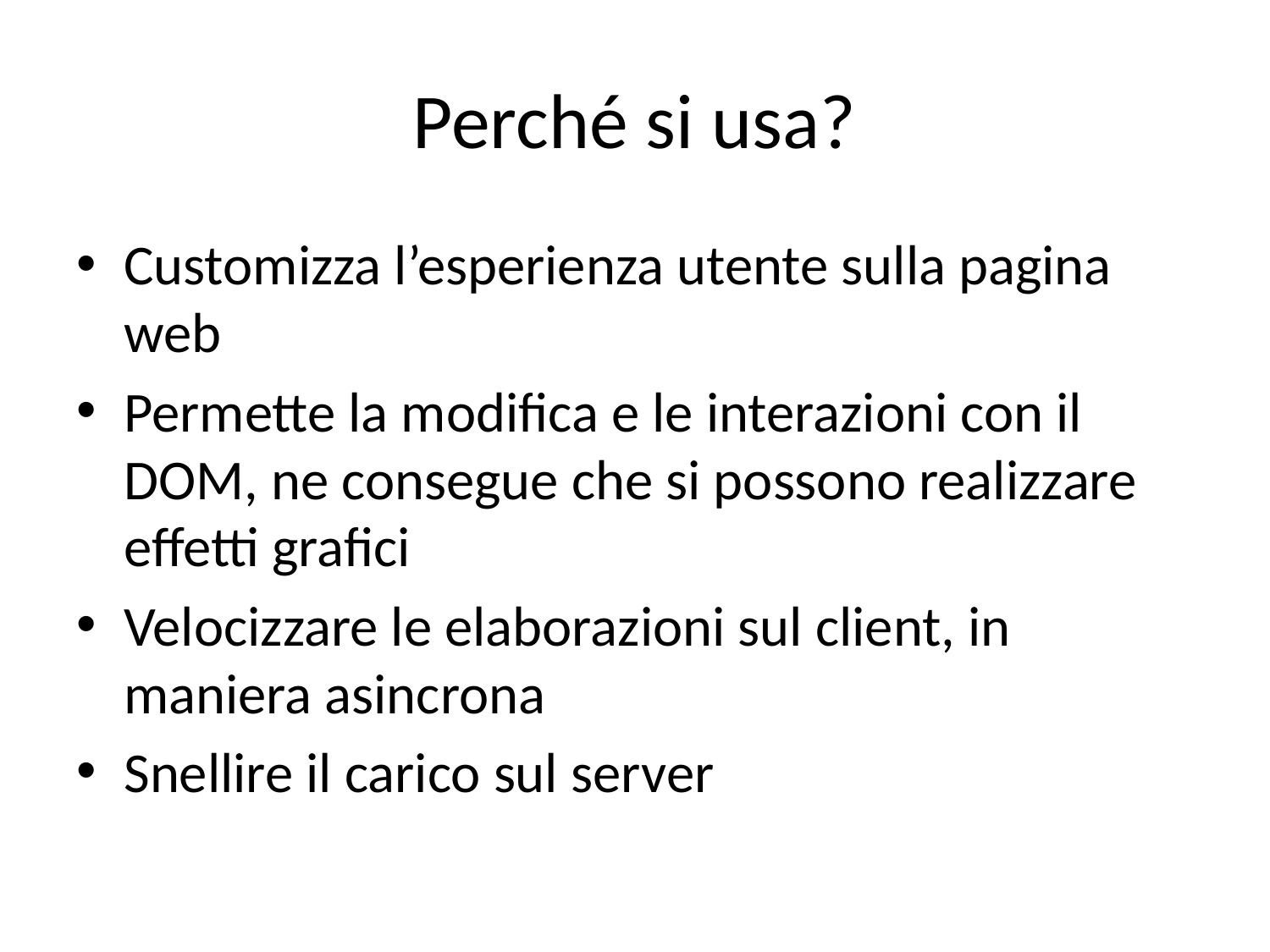

# Perché si usa?
Customizza l’esperienza utente sulla pagina web
Permette la modifica e le interazioni con il DOM, ne consegue che si possono realizzare effetti grafici
Velocizzare le elaborazioni sul client, in maniera asincrona
Snellire il carico sul server